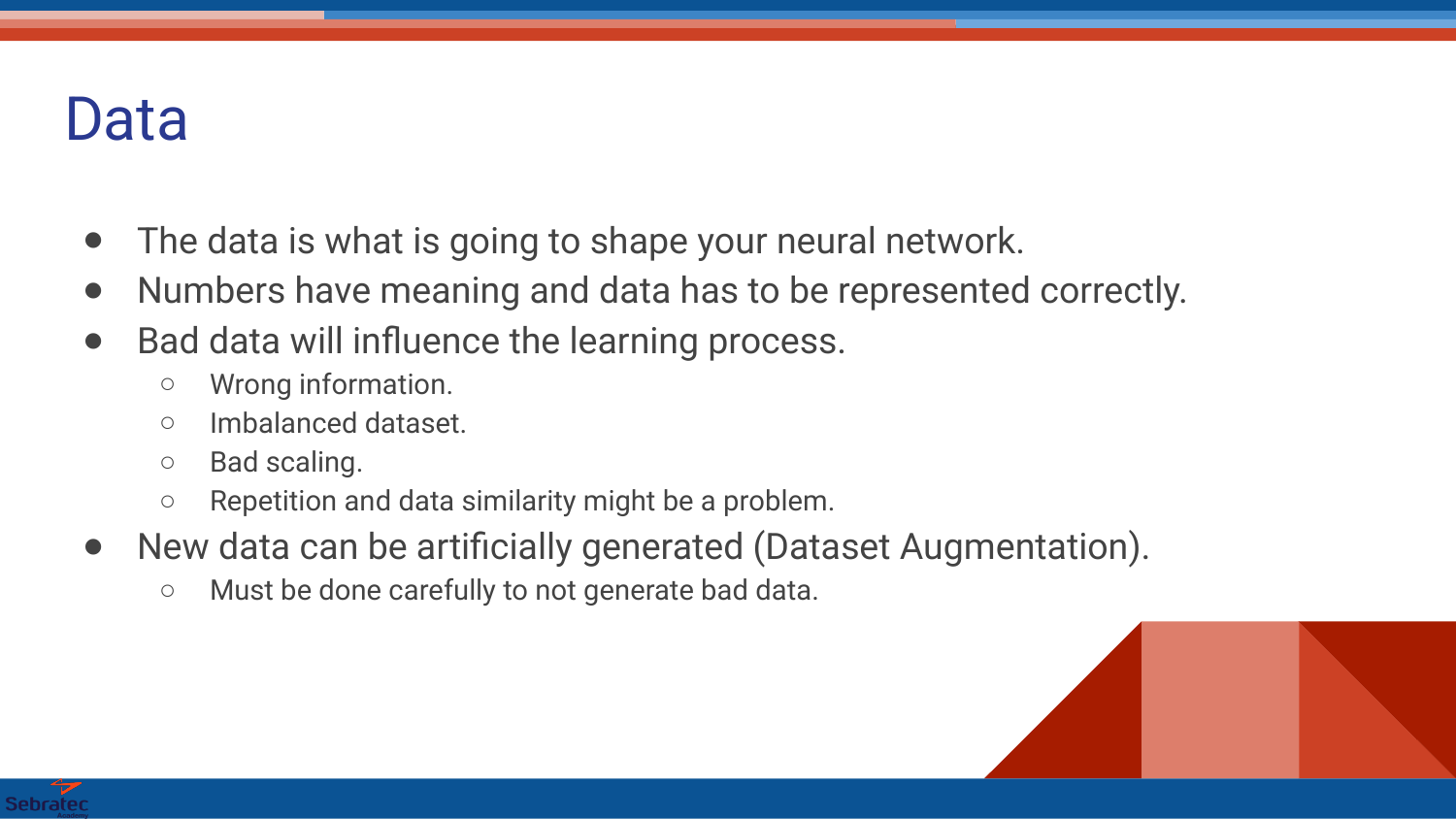

# Data
The data is what is going to shape your neural network.
Numbers have meaning and data has to be represented correctly.
Bad data will influence the learning process.
Wrong information.
Imbalanced dataset.
Bad scaling.
Repetition and data similarity might be a problem.
New data can be artificially generated (Dataset Augmentation).
Must be done carefully to not generate bad data.